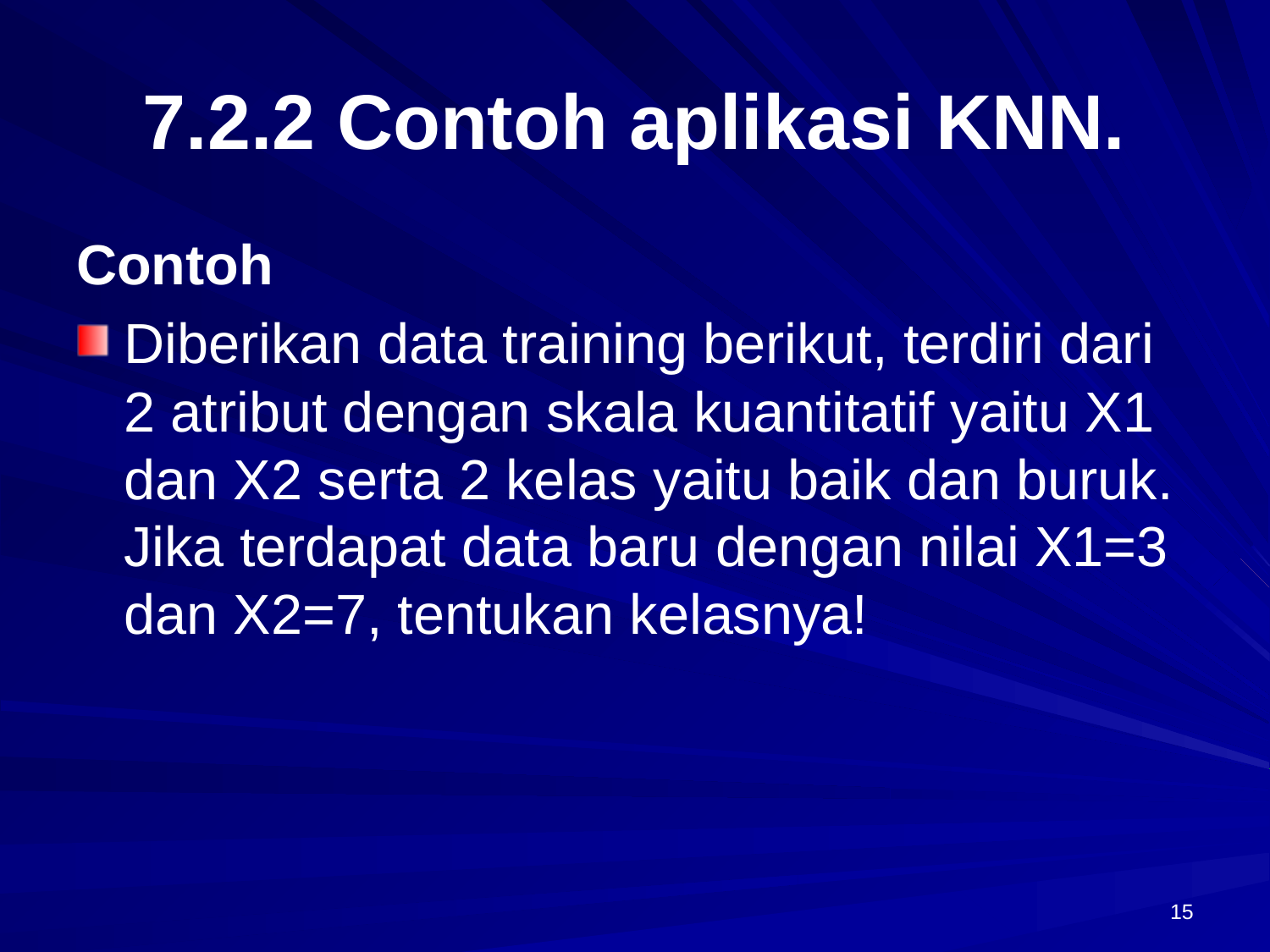

# 7.2.2 Contoh aplikasi KNN.
Contoh
Diberikan data training berikut, terdiri dari 2 atribut dengan skala kuantitatif yaitu X1 dan X2 serta 2 kelas yaitu baik dan buruk. Jika terdapat data baru dengan nilai X1=3 dan X2=7, tentukan kelasnya!
15